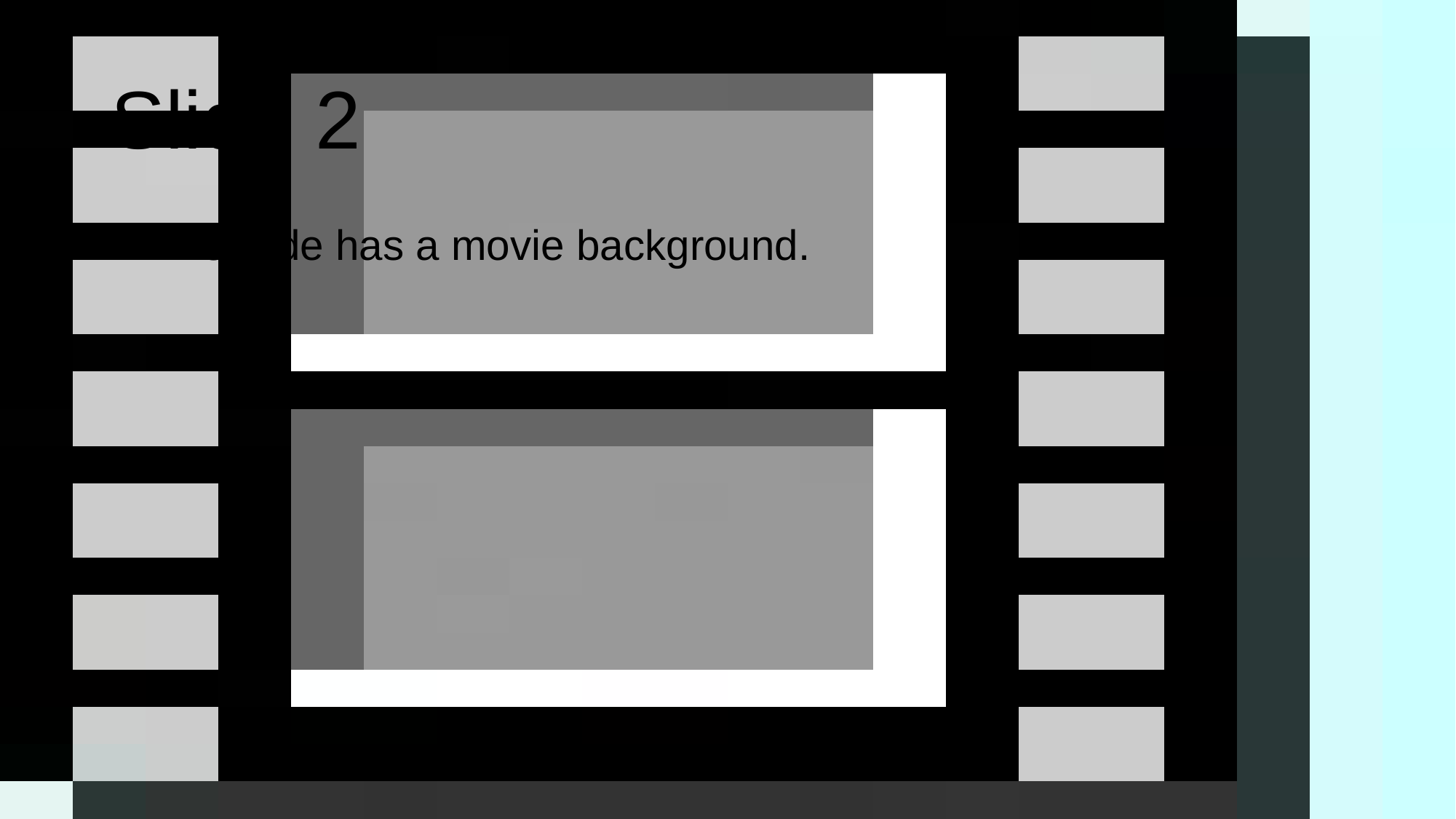

# Slide 2
This slide has a movie background.